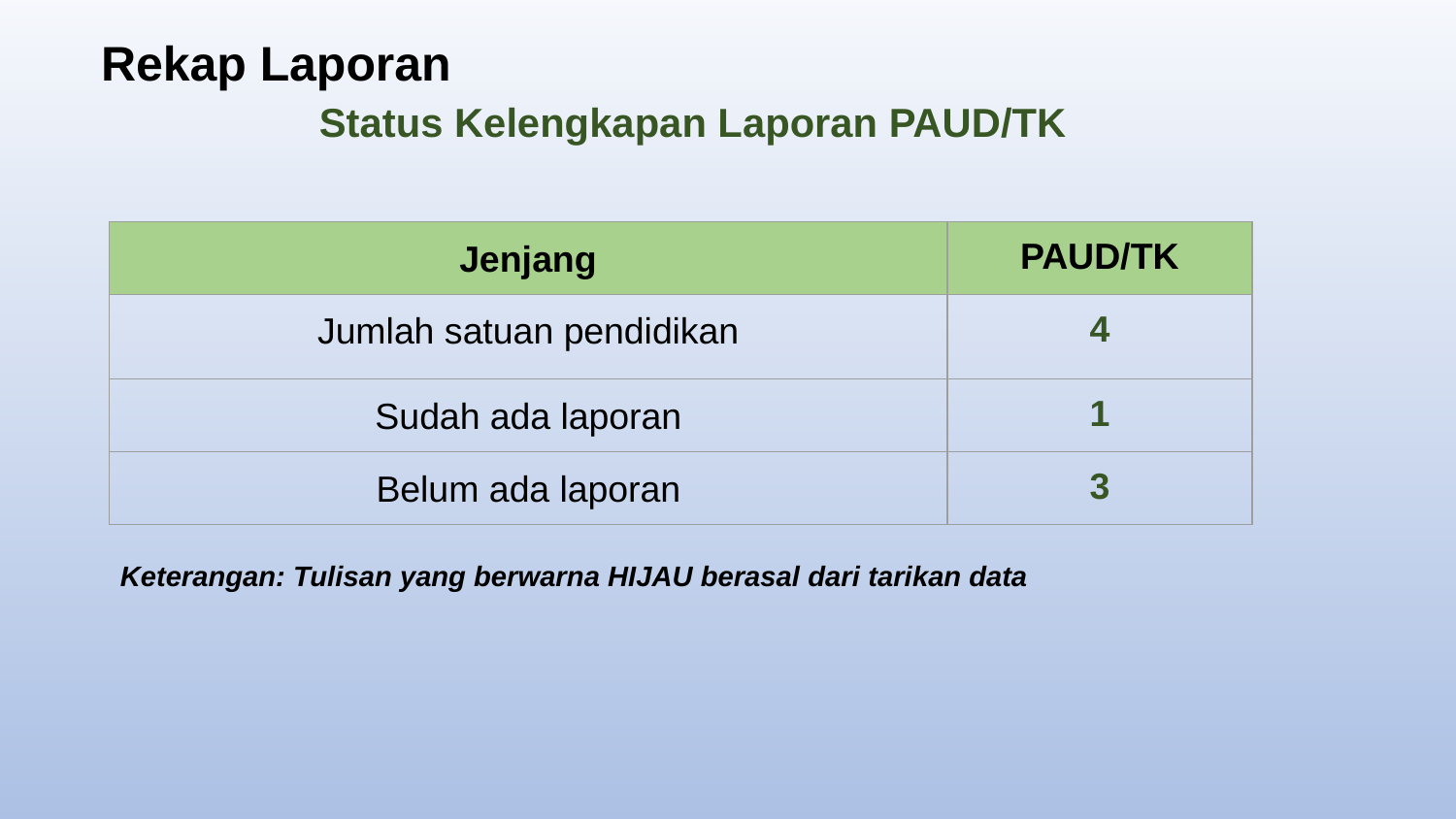

# Rekap Laporan
Status Kelengkapan Laporan PAUD/TK
| Jenjang | PAUD/TK |
| --- | --- |
| Jumlah satuan pendidikan | 4 |
| Sudah ada laporan | 1 |
| Belum ada laporan | 3 |
Keterangan: Tulisan yang berwarna HIJAU berasal dari tarikan data